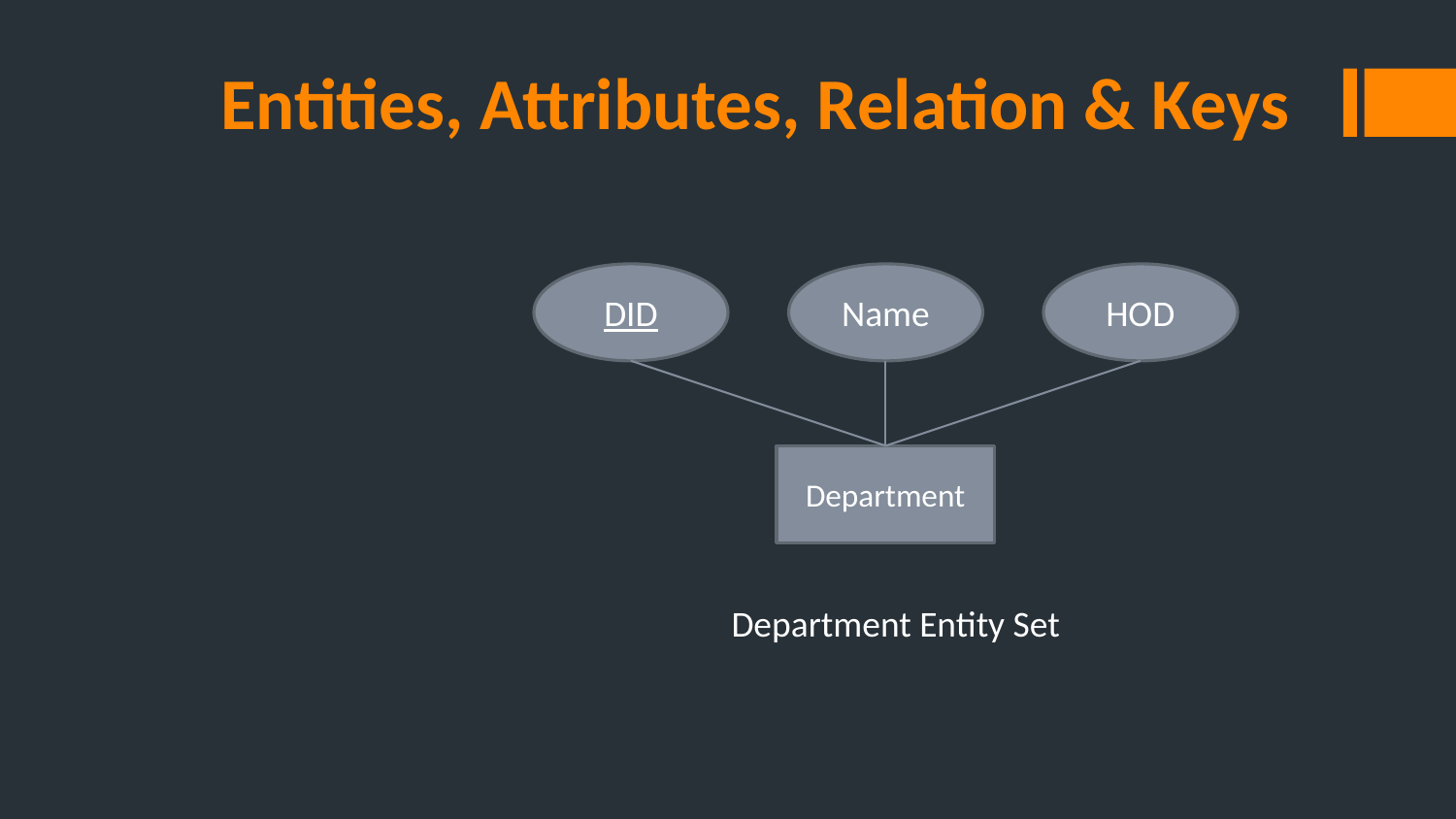

Entities, Attributes, Relation & Keys
DID
Name
HOD
Department
Department Entity Set